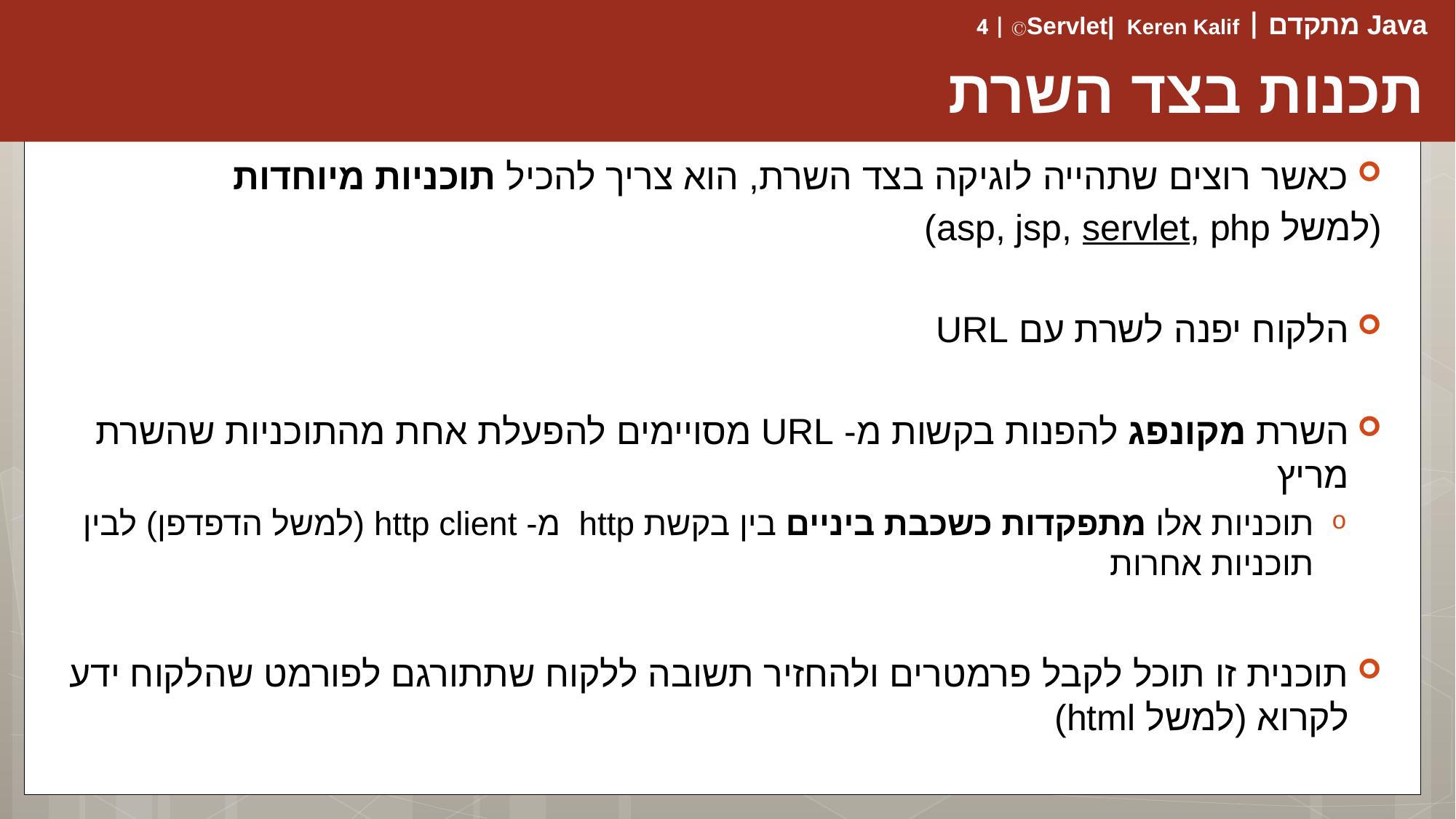

# תכנות בצד השרת
כאשר רוצים שתהייה לוגיקה בצד השרת, הוא צריך להכיל תוכניות מיוחדות
(למשל asp, jsp, servlet, php)

הלקוח יפנה לשרת עם URL

השרת מקונפג להפנות בקשות מ- URL מסויימים להפעלת אחת מהתוכניות שהשרת מריץ
תוכניות אלו מתפקדות כשכבת ביניים בין בקשת http  מ- http client (למשל הדפדפן) לבין תוכניות אחרות

תוכנית זו תוכל לקבל פרמטרים ולהחזיר תשובה ללקוח שתתורגם לפורמט שהלקוח ידע לקרוא (למשל html)